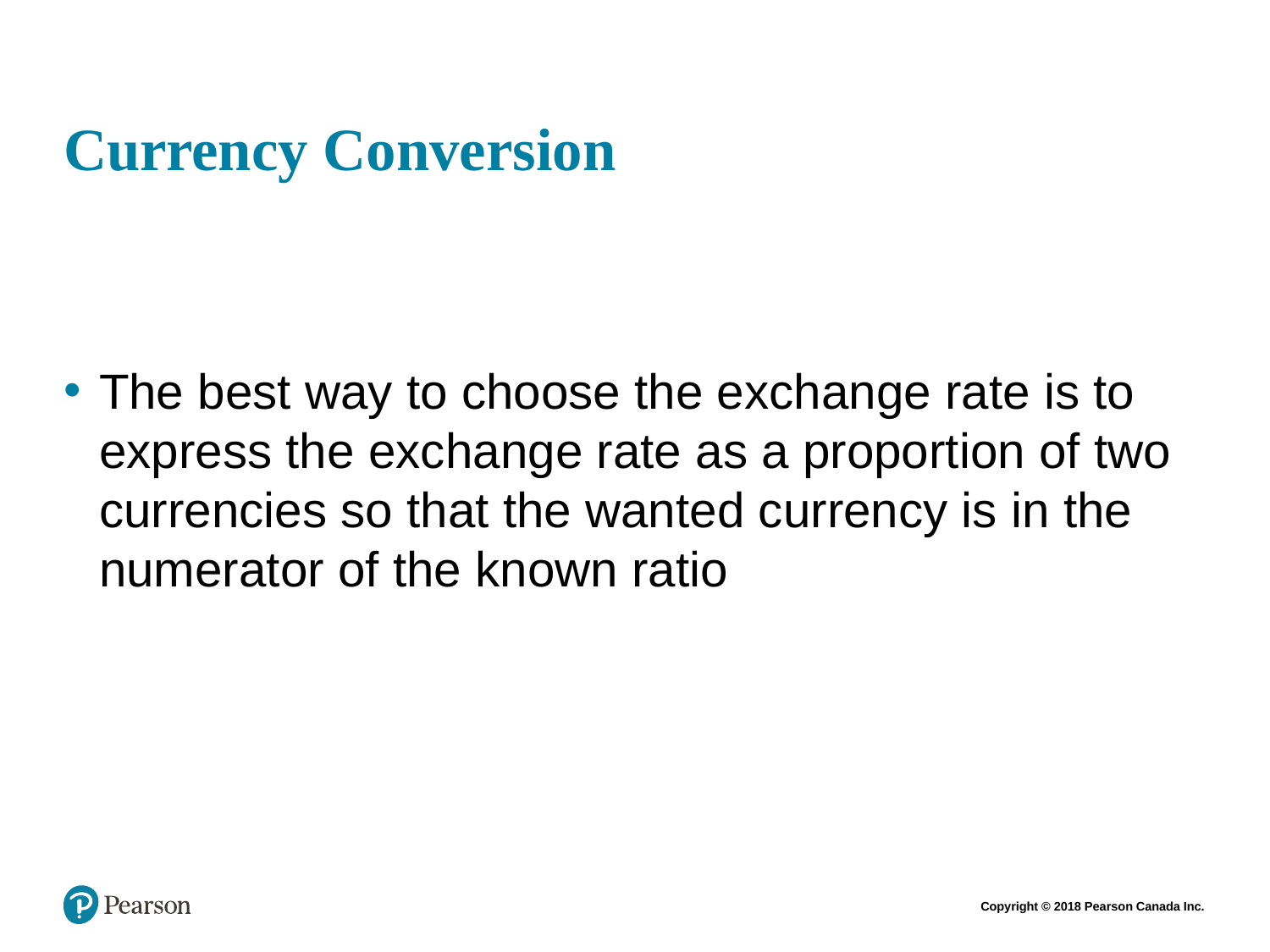

# Currency Conversion

The best way to choose the exchange rate is to express the exchange rate as a proportion of two currencies so that the wanted currency is in the numerator of the known ratio